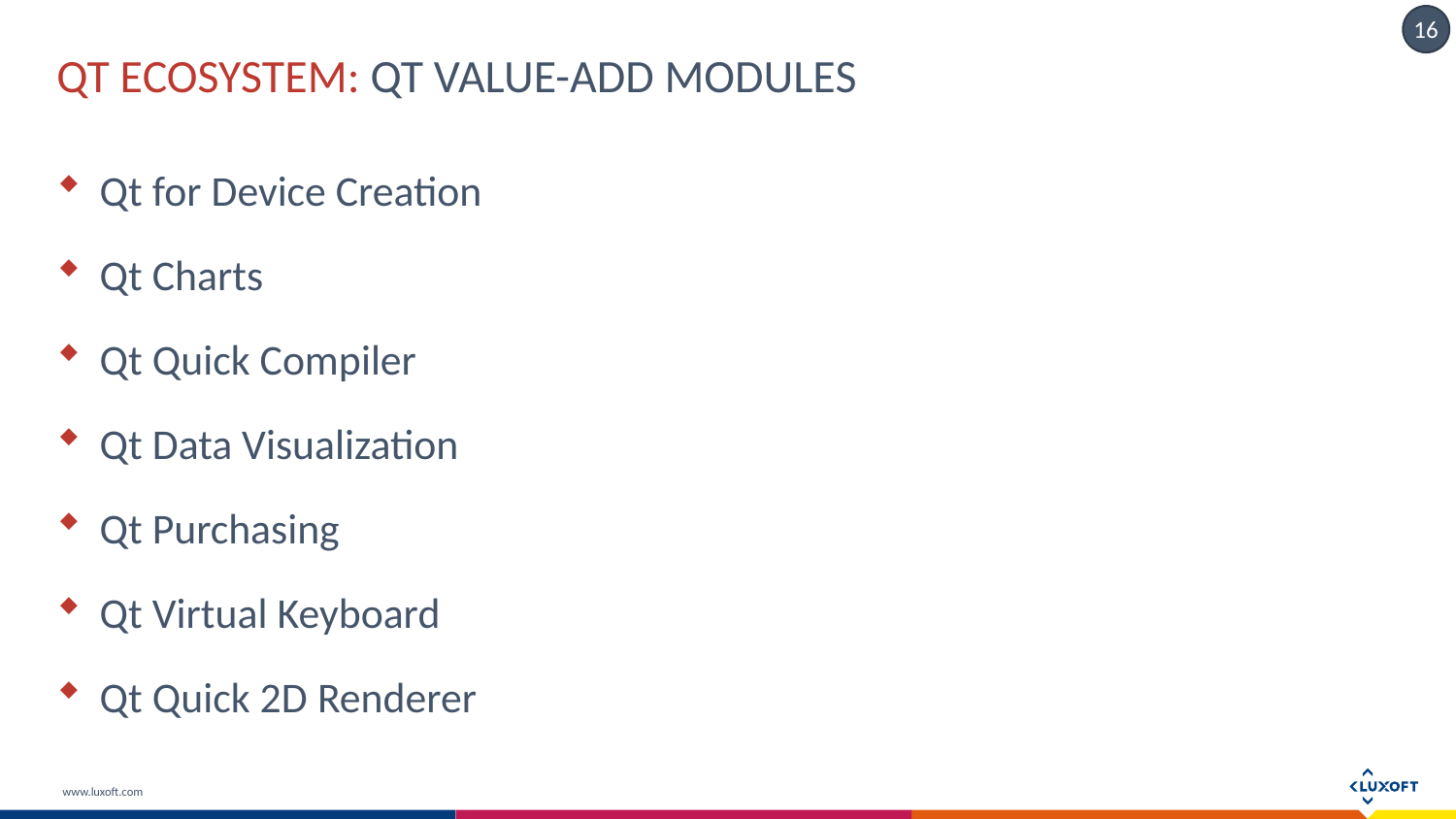

# QT Ecosystem: QT VALUE-ADD Modules
Qt for Device Creation
Qt Charts
Qt Quick Compiler
Qt Data Visualization
Qt Purchasing
Qt Virtual Keyboard
Qt Quick 2D Renderer